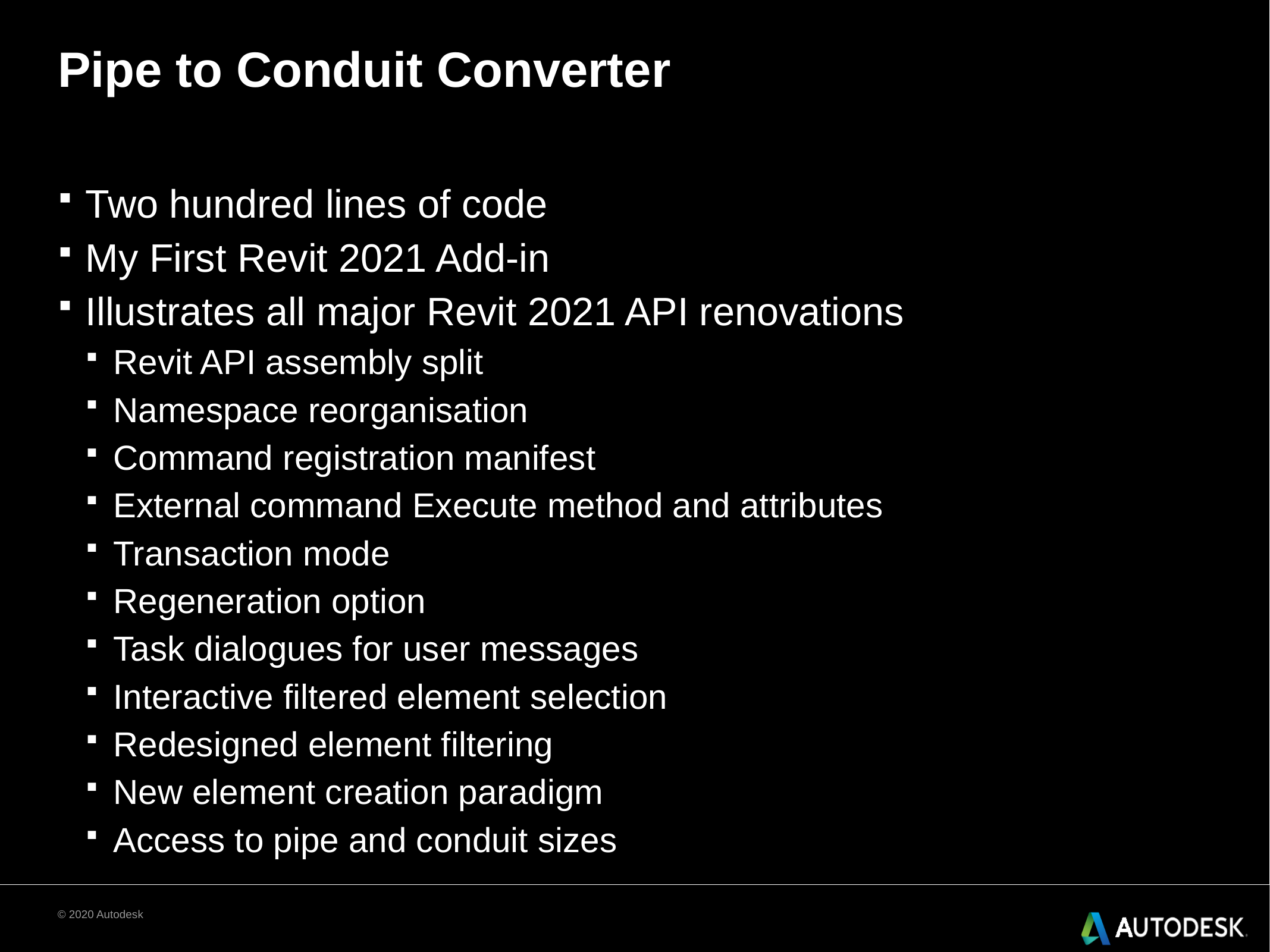

# Pipe to Conduit Converter
Two hundred lines of code
My First Revit 2021 Add-in
Illustrates all major Revit 2021 API renovations
Revit API assembly split
Namespace reorganisation
Command registration manifest
External command Execute method and attributes
Transaction mode
Regeneration option
Task dialogues for user messages
Interactive filtered element selection
Redesigned element filtering
New element creation paradigm
Access to pipe and conduit sizes